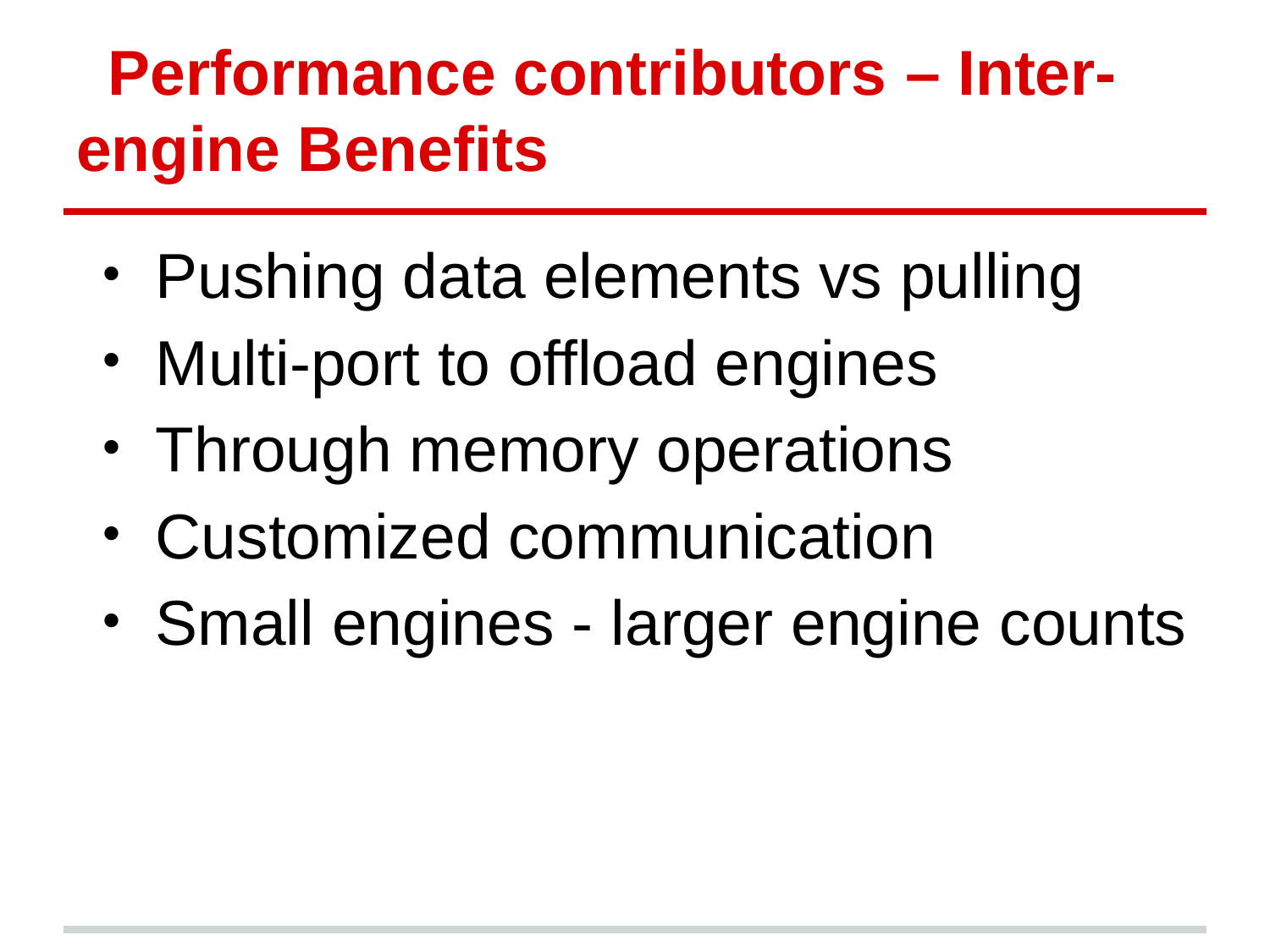

# Performance contributors – Inter-engine Benefits
Pushing data elements vs pulling
Multi-port to offload engines
Through memory operations
Customized communication
Small engines - larger engine counts